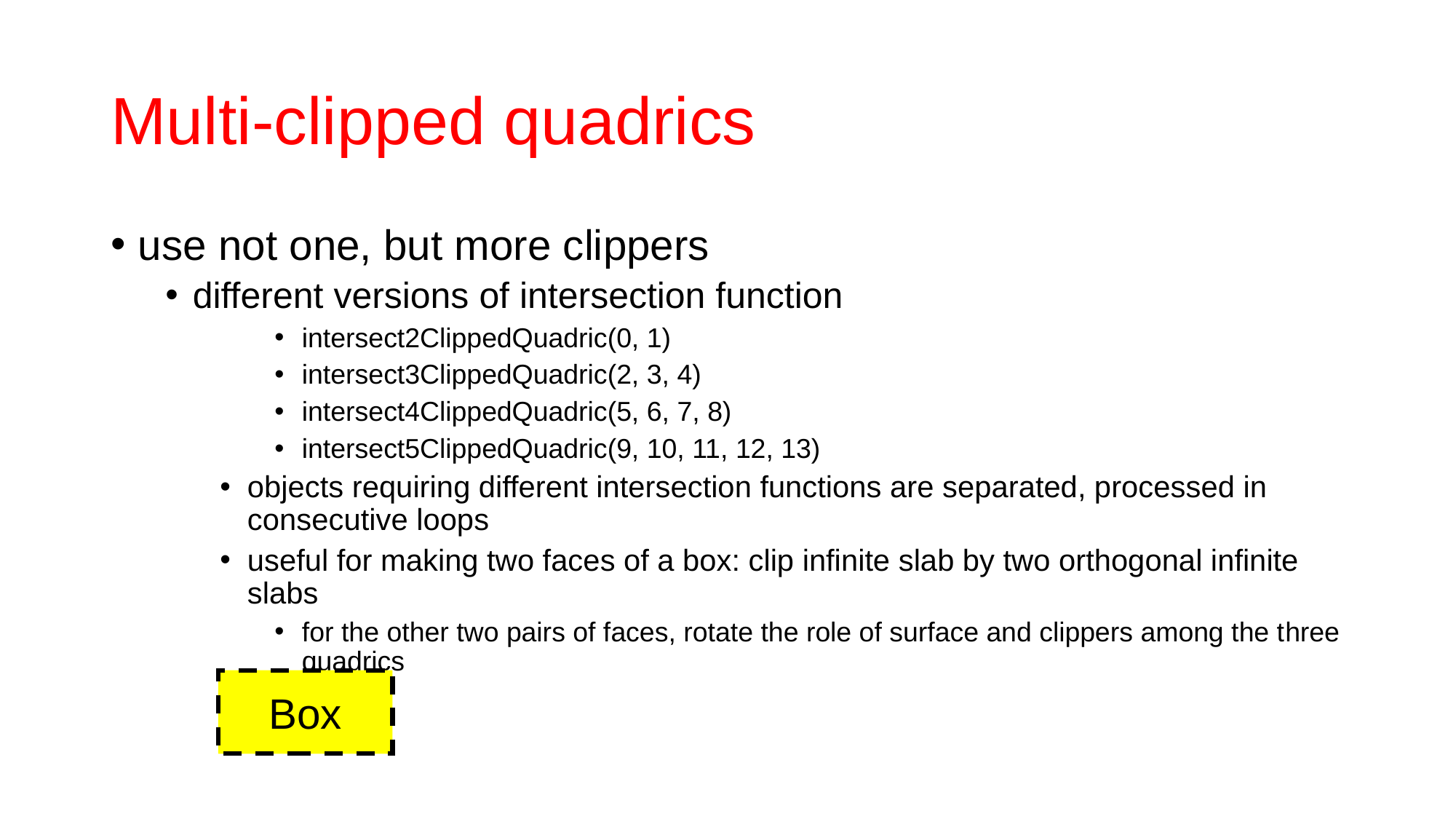

# Multi-clipped quadrics
use not one, but more clippers
different versions of intersection function
intersect2ClippedQuadric(0, 1)
intersect3ClippedQuadric(2, 3, 4)
intersect4ClippedQuadric(5, 6, 7, 8)
intersect5ClippedQuadric(9, 10, 11, 12, 13)
objects requiring different intersection functions are separated, processed in consecutive loops
useful for making two faces of a box: clip infinite slab by two orthogonal infinite slabs
for the other two pairs of faces, rotate the role of surface and clippers among the three quadrics

Box